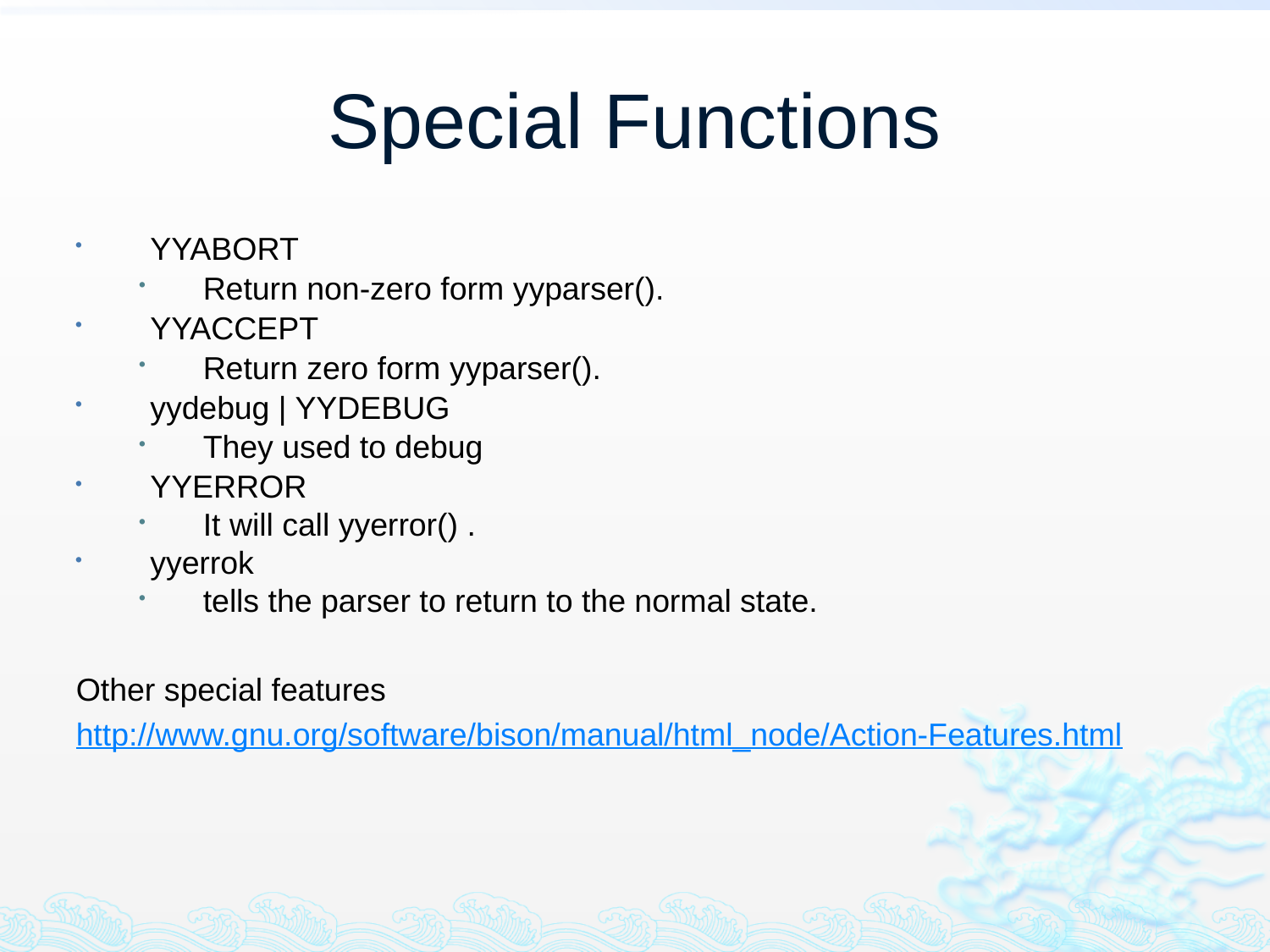

# Special Functions
YYABORT
Return non-zero form yyparser().
YYACCEPT
Return zero form yyparser().
yydebug | YYDEBUG
They used to debug
YYERROR
It will call yyerror() .
yyerrok
tells the parser to return to the normal state.

Other special features
http://www.gnu.org/software/bison/manual/html_node/Action-Features.html